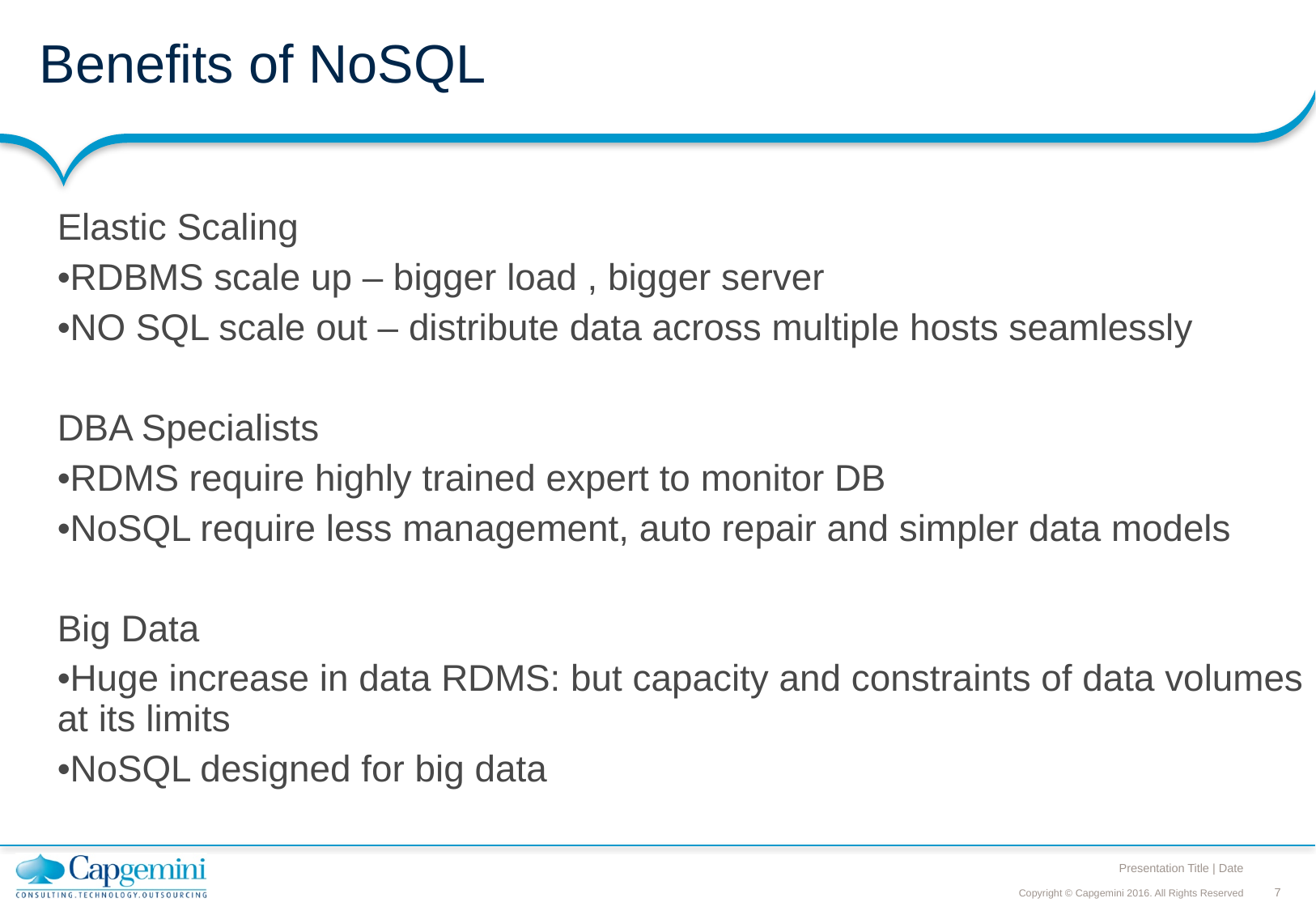

# Benefits of NoSQL
Elastic Scaling
•RDBMS scale up – bigger load , bigger server
•NO SQL scale out – distribute data across multiple hosts seamlessly

DBA Specialists
•RDMS require highly trained expert to monitor DB
•NoSQL require less management, auto repair and simpler data models

Big Data
•Huge increase in data RDMS: but capacity and constraints of data volumes at its limits
•NoSQL designed for big data